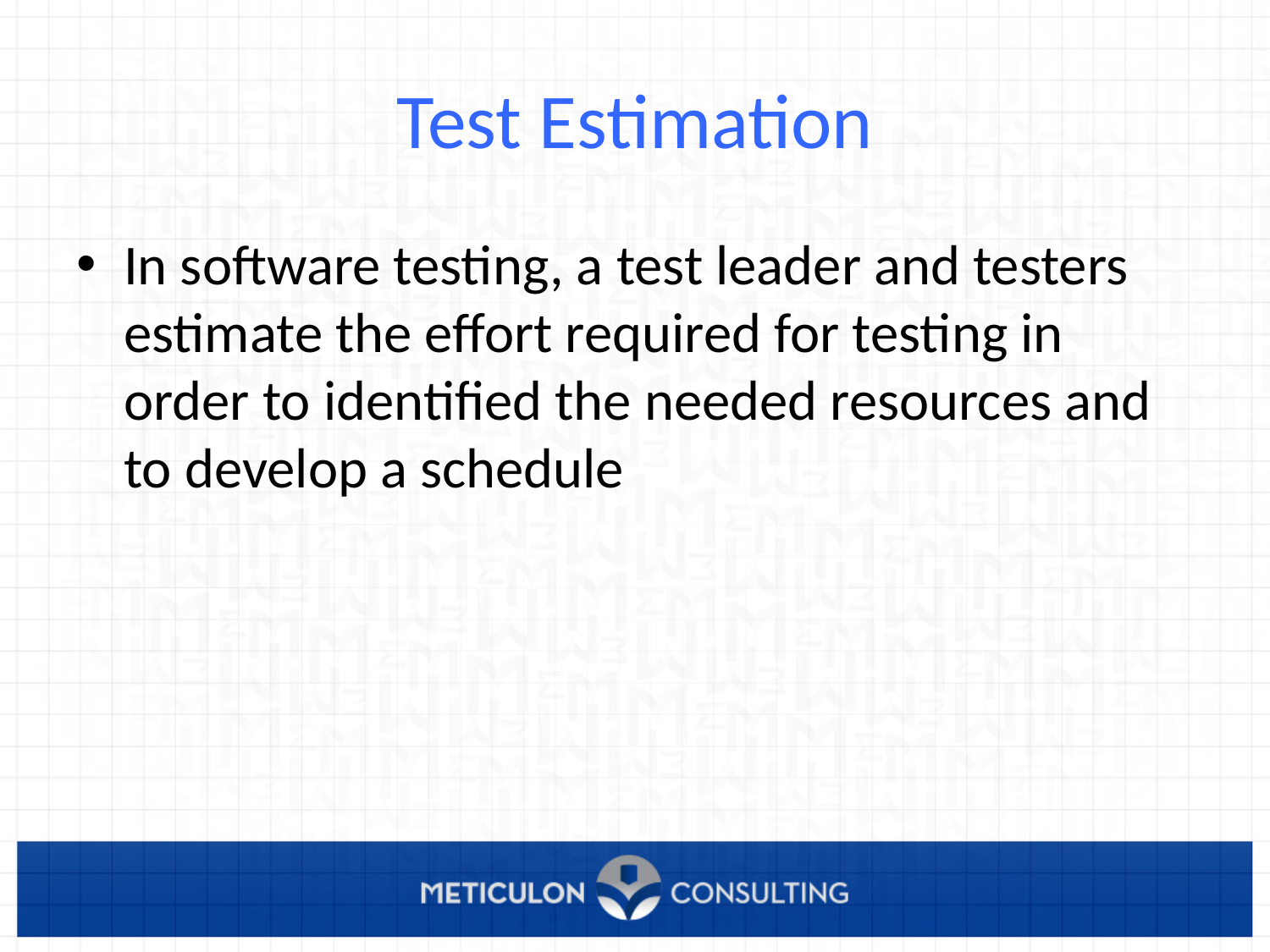

# Test Estimation
In software testing, a test leader and testers estimate the effort required for testing in order to identified the needed resources and to develop a schedule